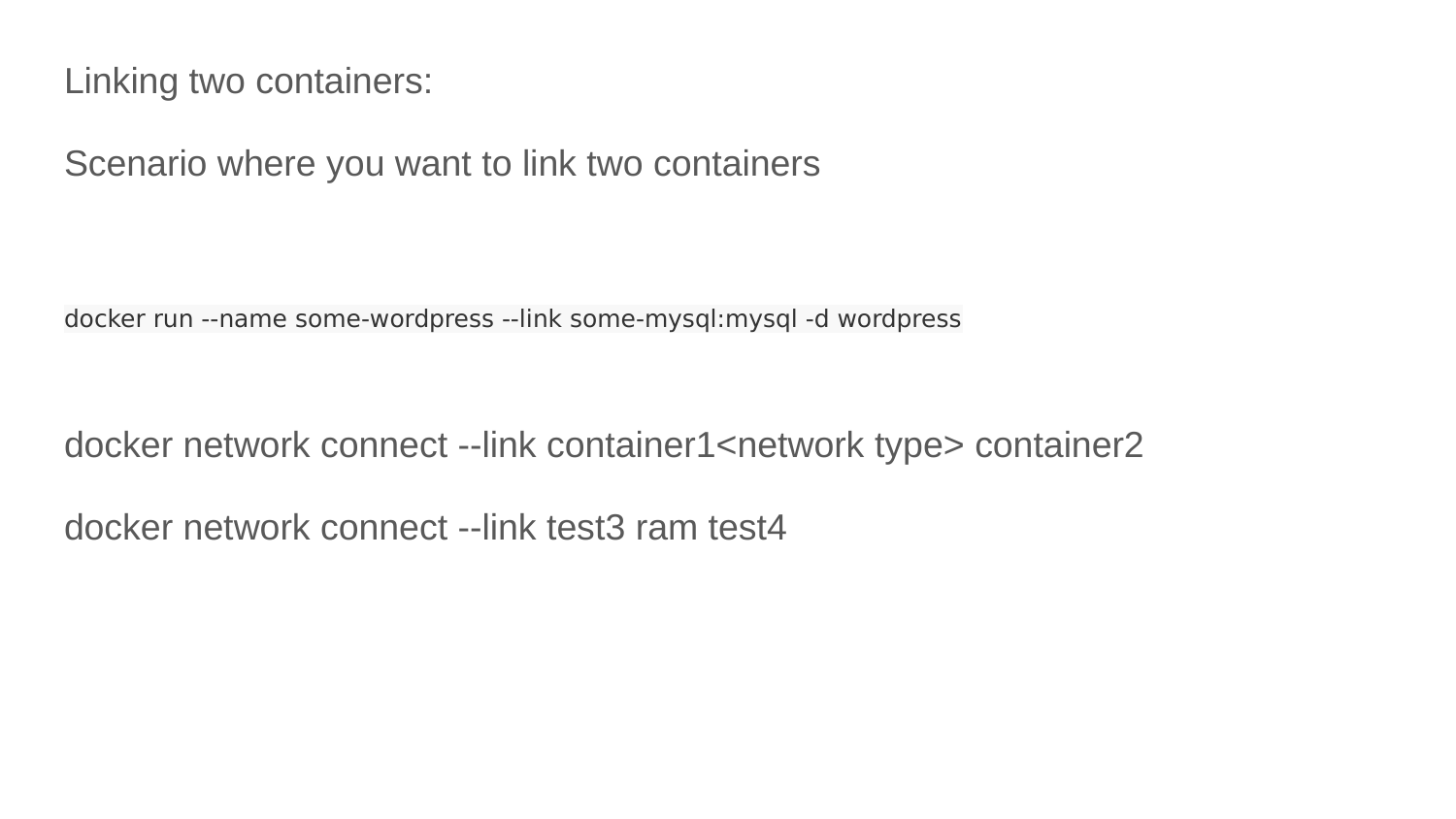

Linking two containers:
Scenario where you want to link two containers

docker run --name some-wordpress --link some-mysql:mysql -d wordpress

docker network connect --link container1<network type> container2
docker network connect --link test3 ram test4